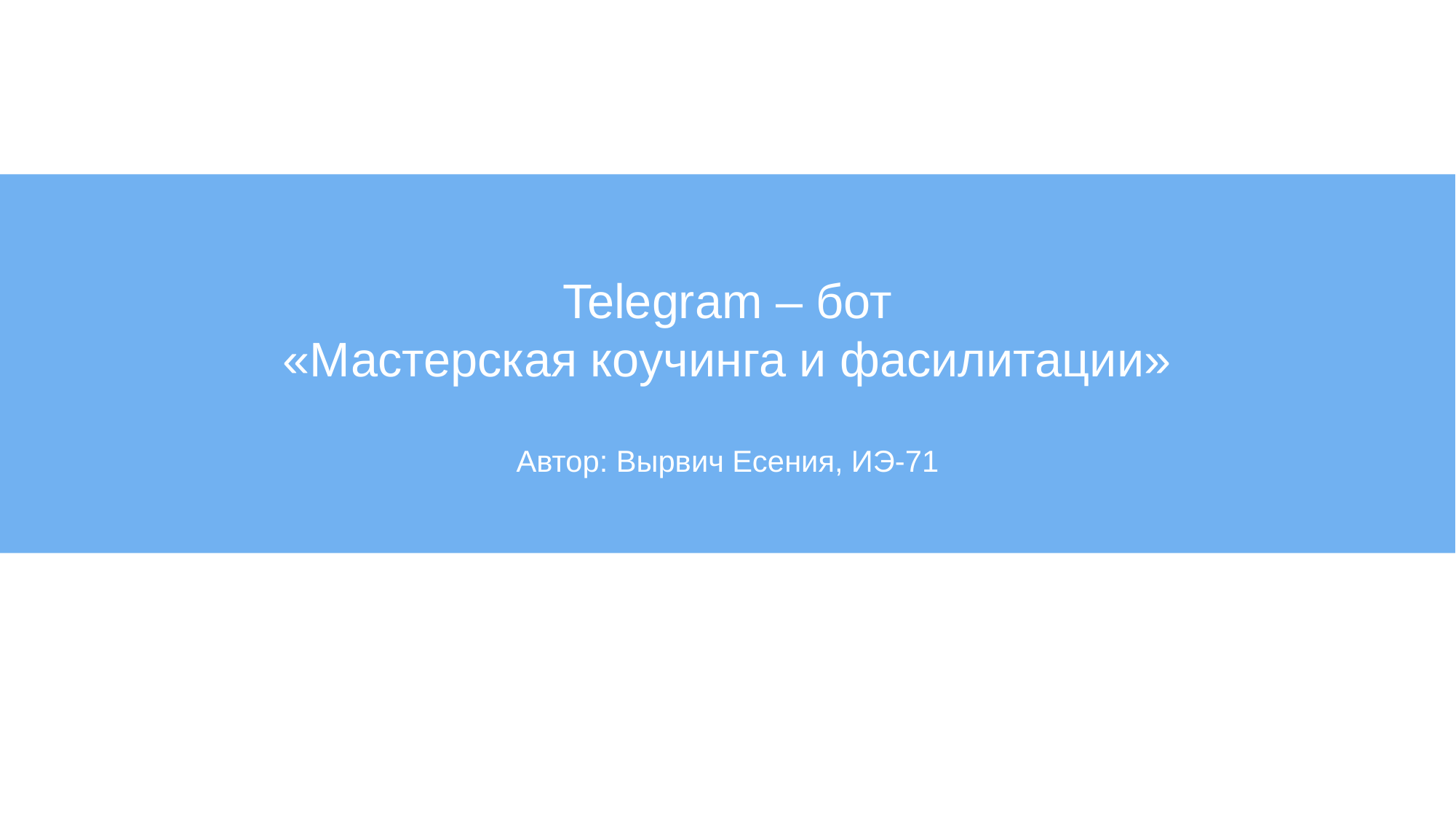

Telegram – бот
«Мастерская коучинга и фасилитации»
Автор: Вырвич Есения, ИЭ-71